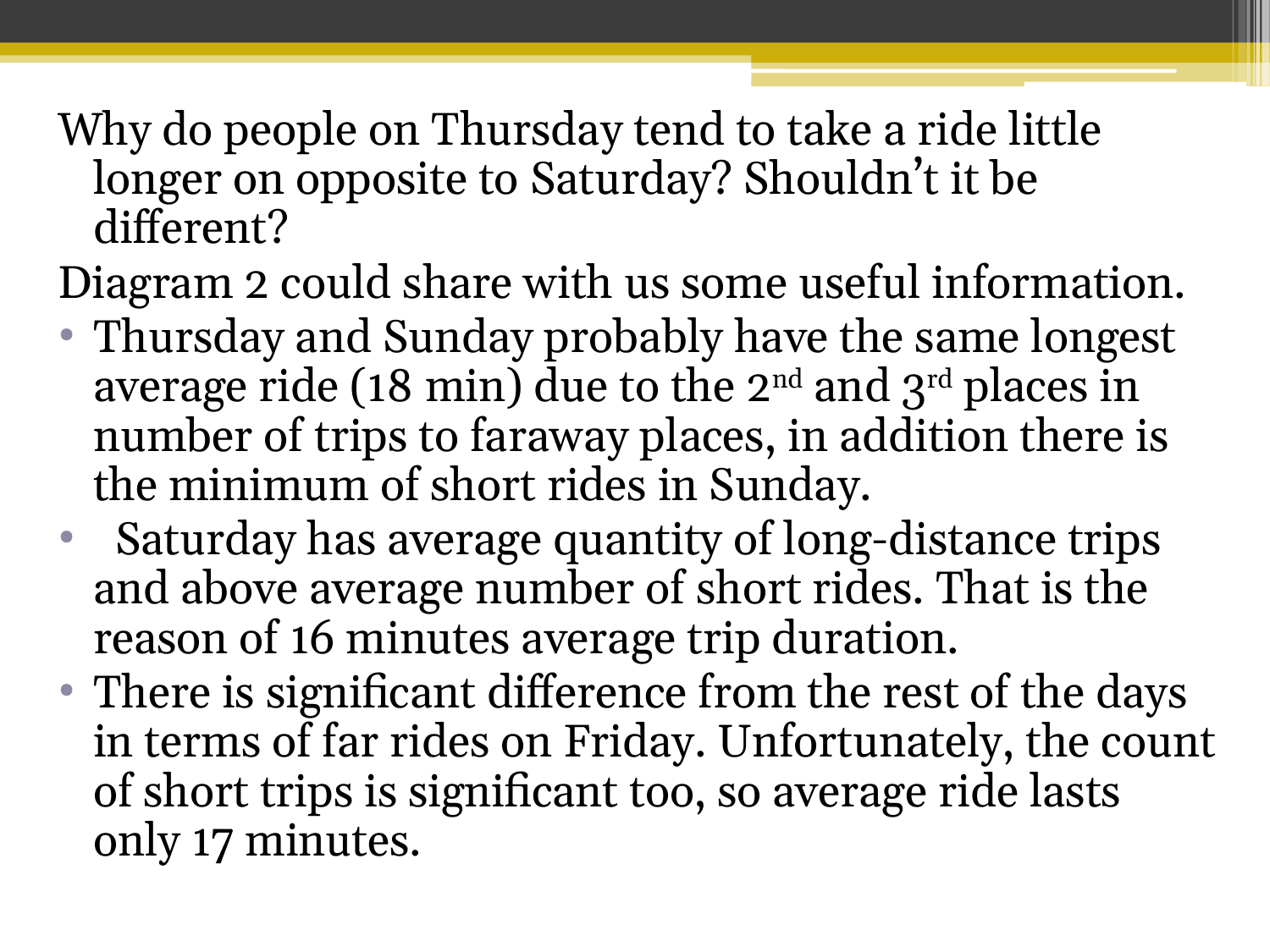

Why do people on Thursday tend to take a ride little longer on opposite to Saturday? Shouldn’t it be different?
Diagram 2 could share with us some useful information.
Thursday and Sunday probably have the same longest average ride (18 min) due to the 2nd and 3rd places in number of trips to faraway places, in addition there is the minimum of short rides in Sunday.
  Saturday has average quantity of long-distance trips and above average number of short rides. That is the reason of 16 minutes average trip duration.
There is significant difference from the rest of the days in terms of far rides on Friday. Unfortunately, the count of short trips is significant too, so average ride lasts only 17 minutes.